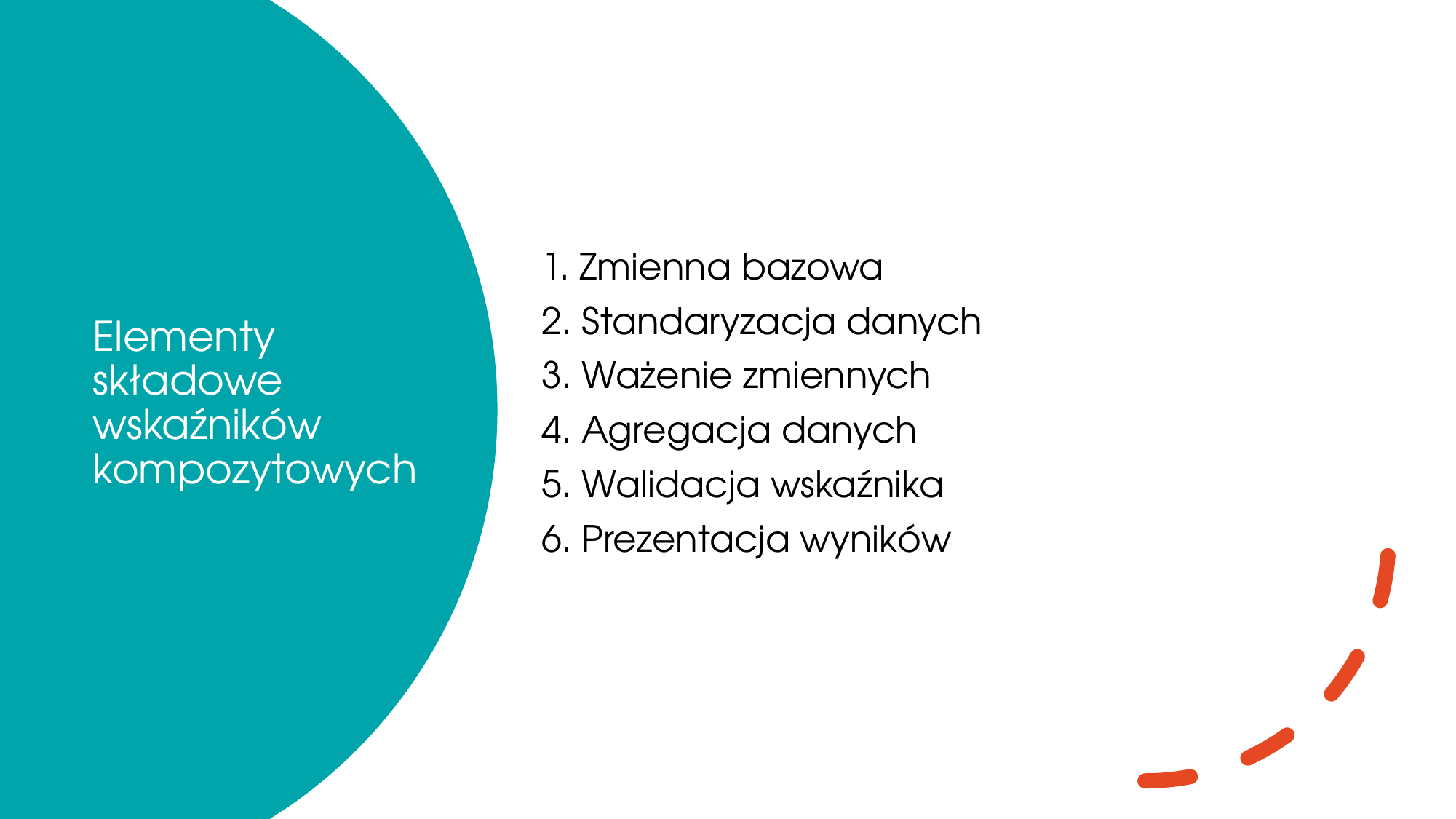

1. Zmienna bazowa
2. Standaryzacja danych
3. Ważenie zmiennych
4. Agregacja danych
5. Walidacja wskaźnika
6. Prezentacja wyników
# Elementy składowe wskaźników kompozytowych